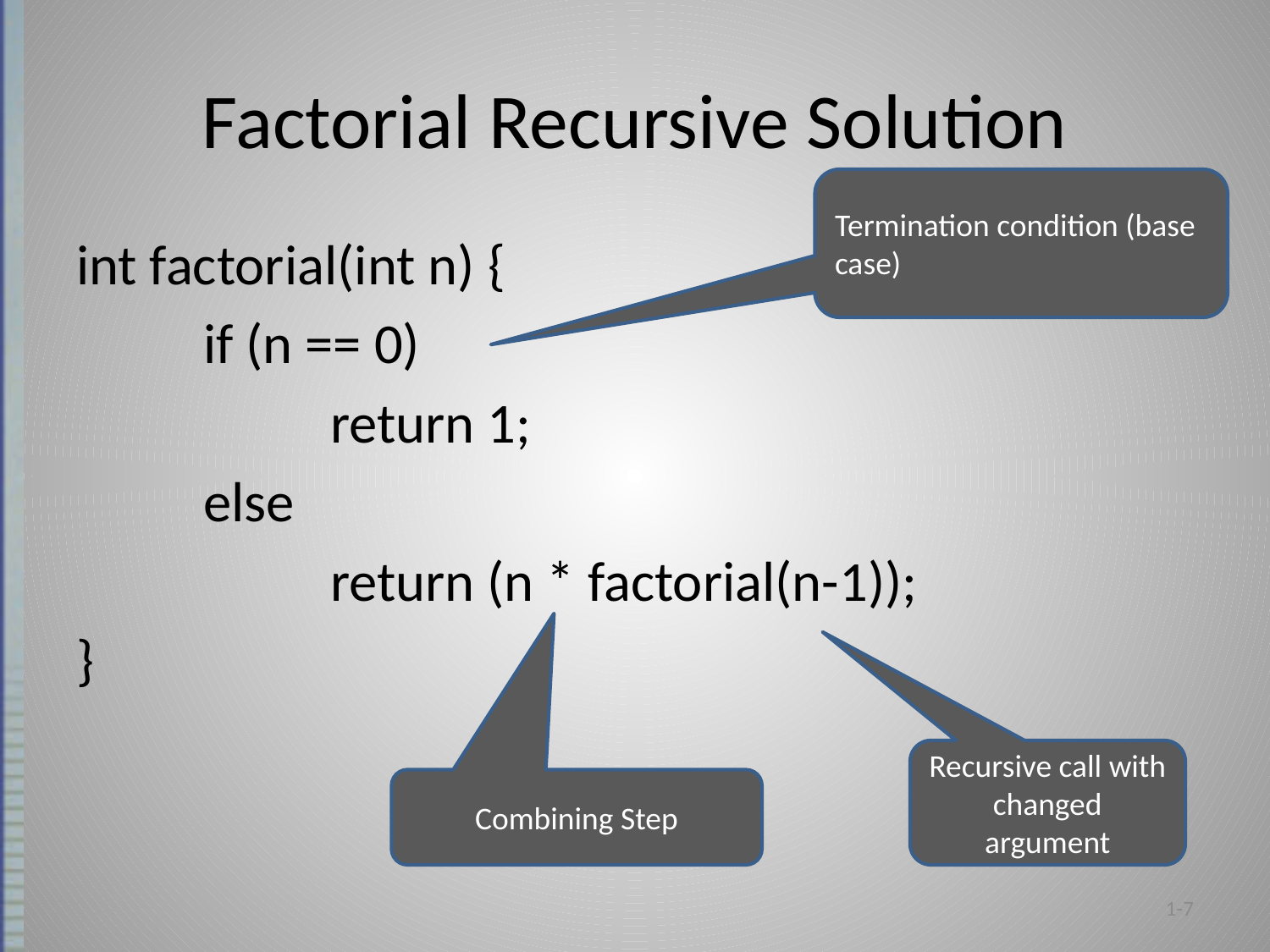

# Factorial Recursive Solution
Termination condition (base case)
int factorial(int n) {
	if (n == 0)
		return 1;
	else
		return (n * factorial(n-1));
}
Recursive call with changed argument
Combining Step
1-7